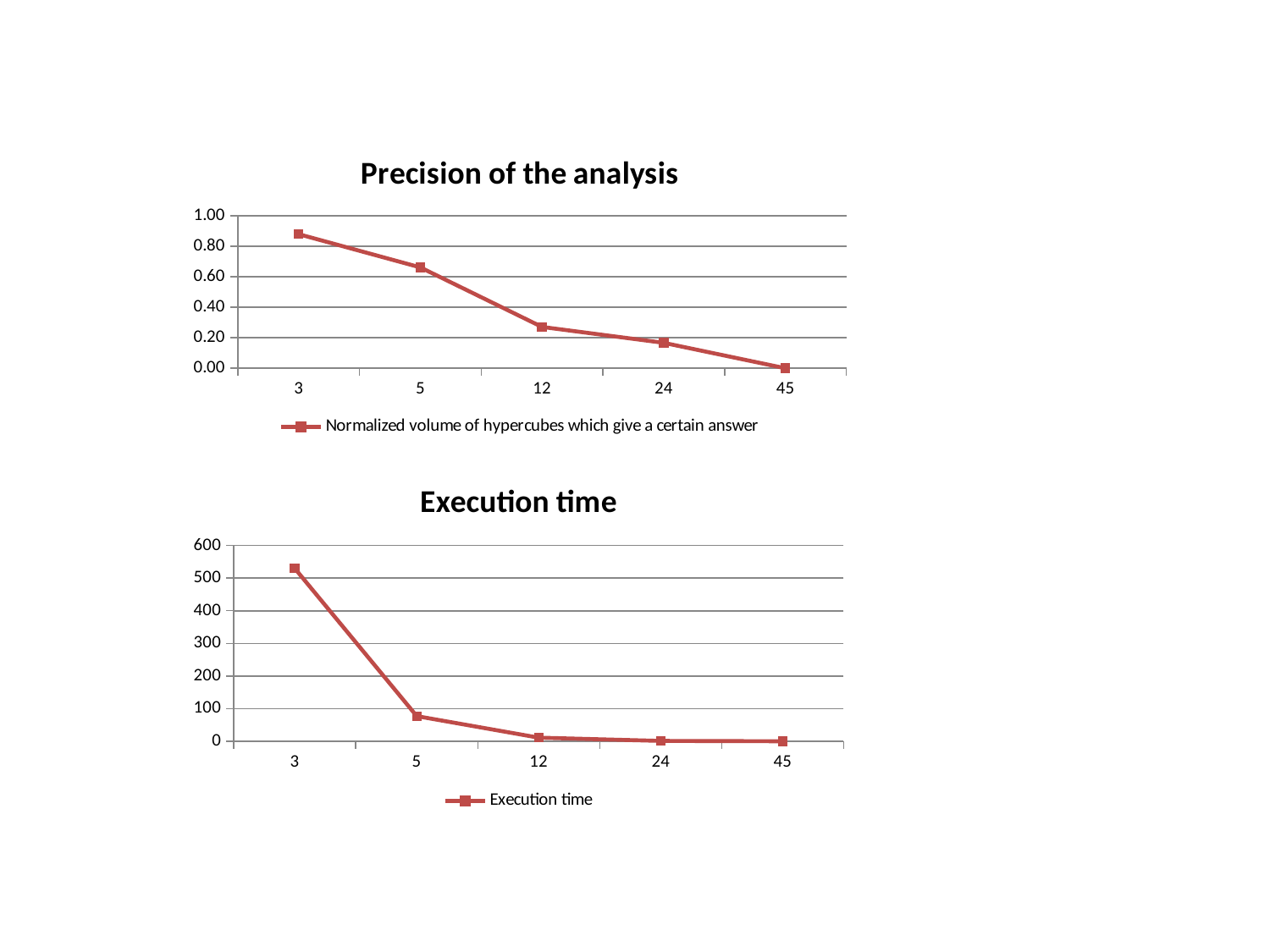

### Chart: Precision of the analysis

| Category |  |
|---|---|
| 3 | 0.8795572666666667 |
| 5 | 0.6614583333333334 |
| 12 | 0.2708333333333333 |
| 24 | 0.16666666666666666 |
| 45 | 0.0 |

### Chart:

| Category |  |
|---|---|
| 3 | 530.0 |
| 5 | 77.0 |
| 12 | 11.0 |
| 24 | 1.0 |
| 45 | 0.0 |